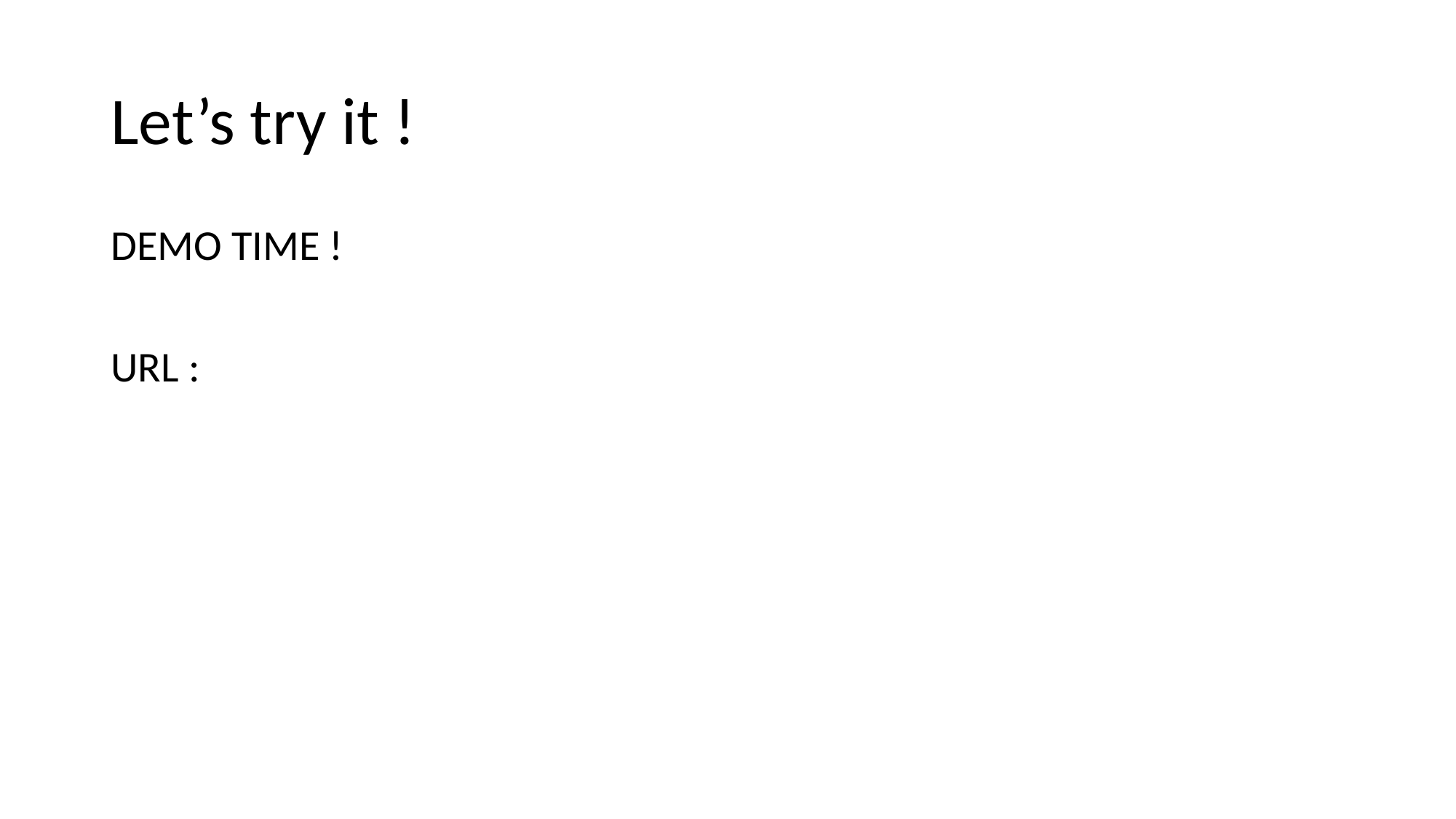

# Let’s try it !
DEMO TIME !

URL :